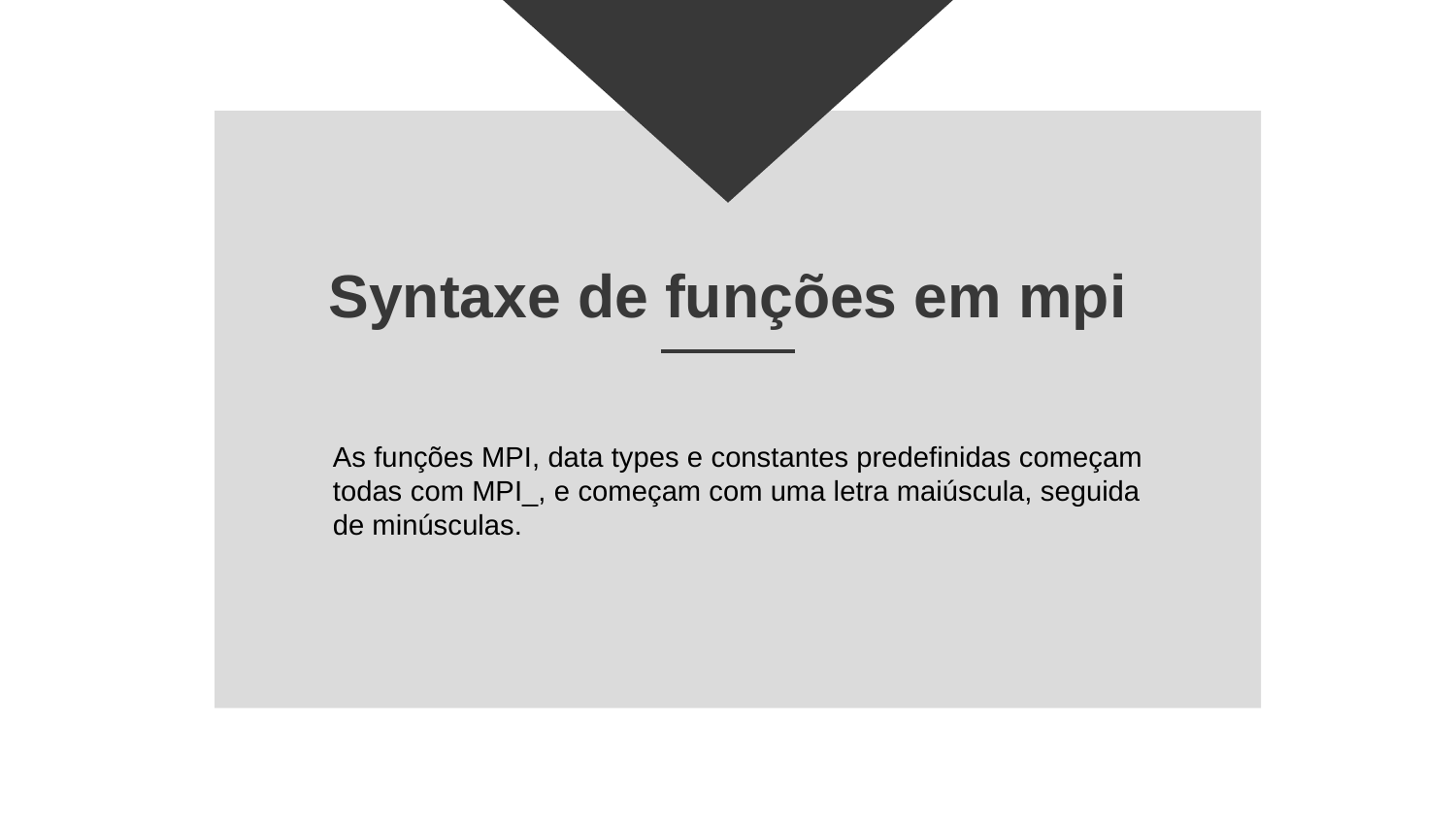

# Syntaxe de funções em mpi
As funções MPI, data types e constantes predefinidas começam todas com MPI_, e começam com uma letra maiúscula, seguida de minúsculas.